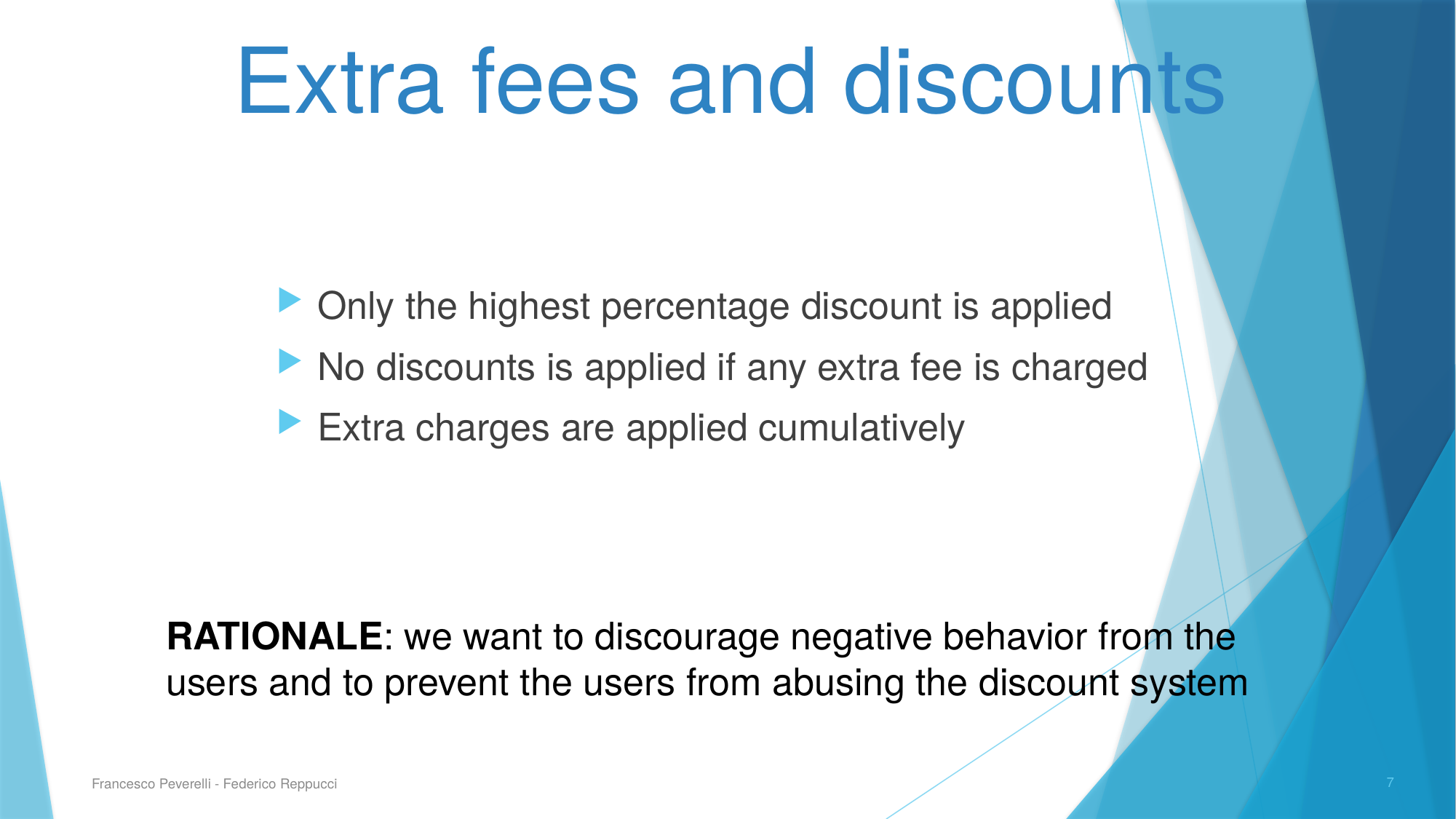

# Extra fees and discounts
Only the highest percentage discount is applied
No discounts is applied if any extra fee is charged
Extra charges are applied cumulatively
RATIONALE: we want to discourage negative behavior from the users and to prevent the users from abusing the discount system
7
Francesco Peverelli - Federico Reppucci